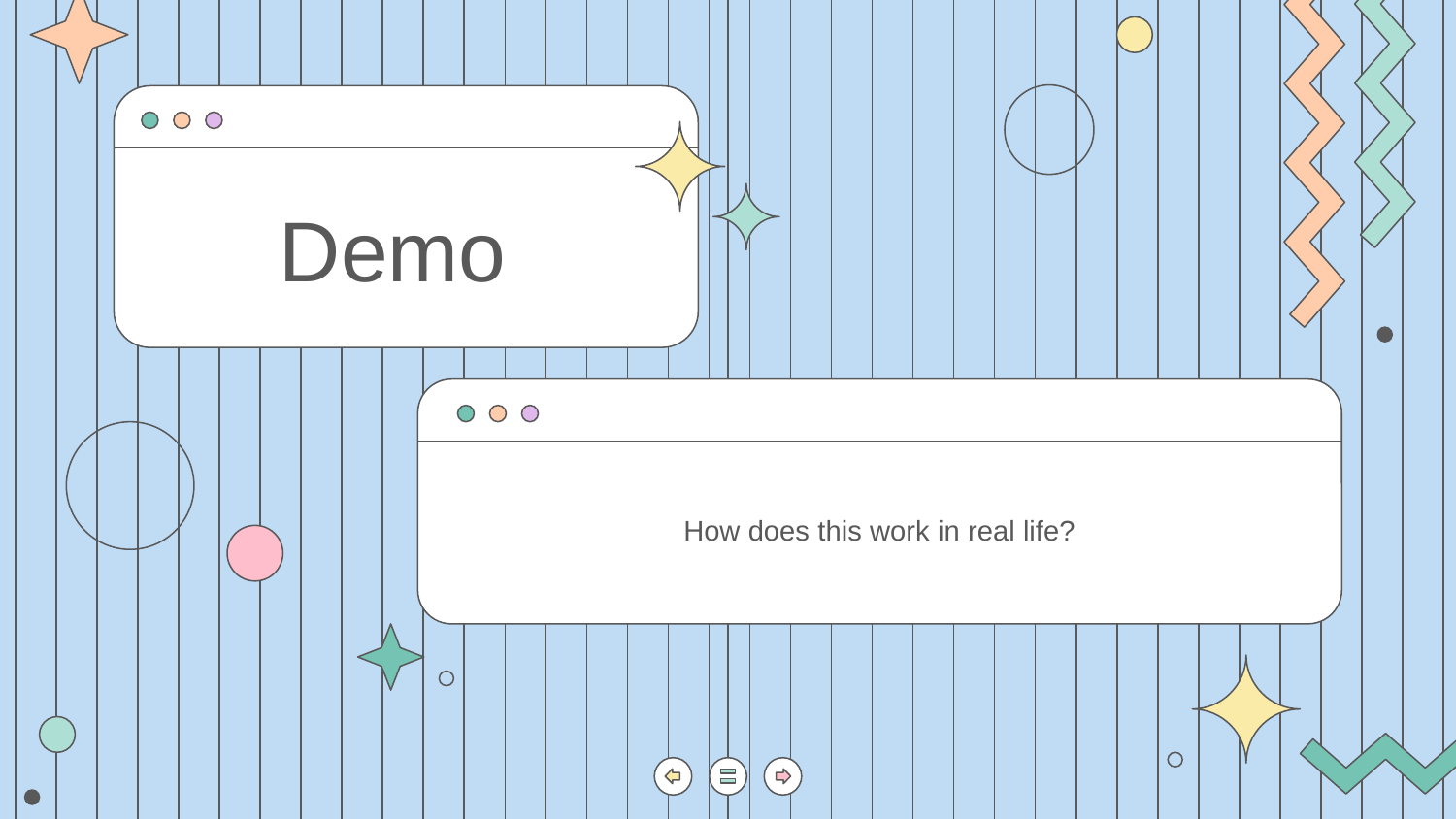

# Demo

How does this work in real life?